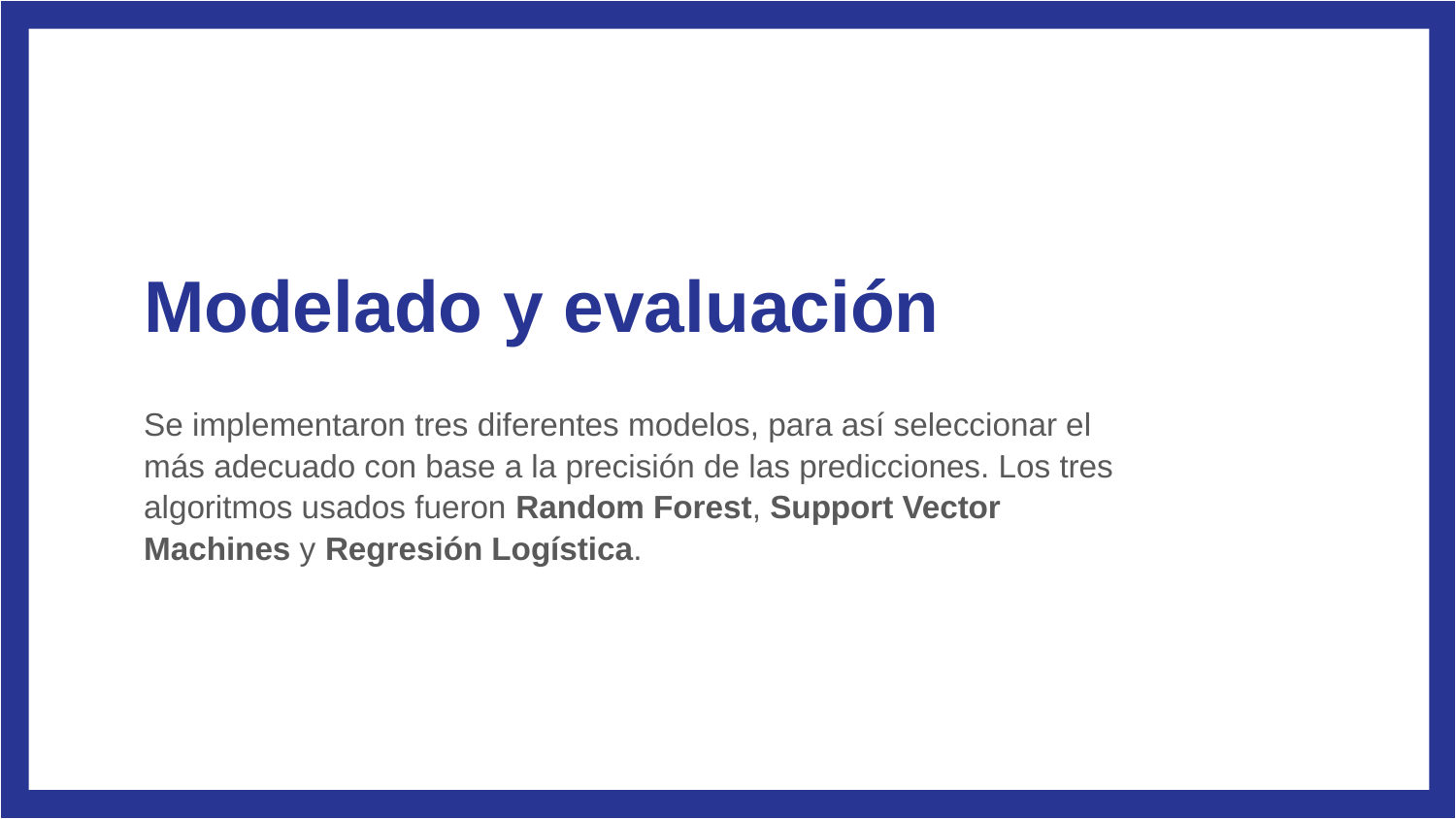

# Modelado y evaluación
Se implementaron tres diferentes modelos, para así seleccionar el más adecuado con base a la precisión de las predicciones. Los tres algoritmos usados fueron Random Forest, Support Vector Machines y Regresión Logística.